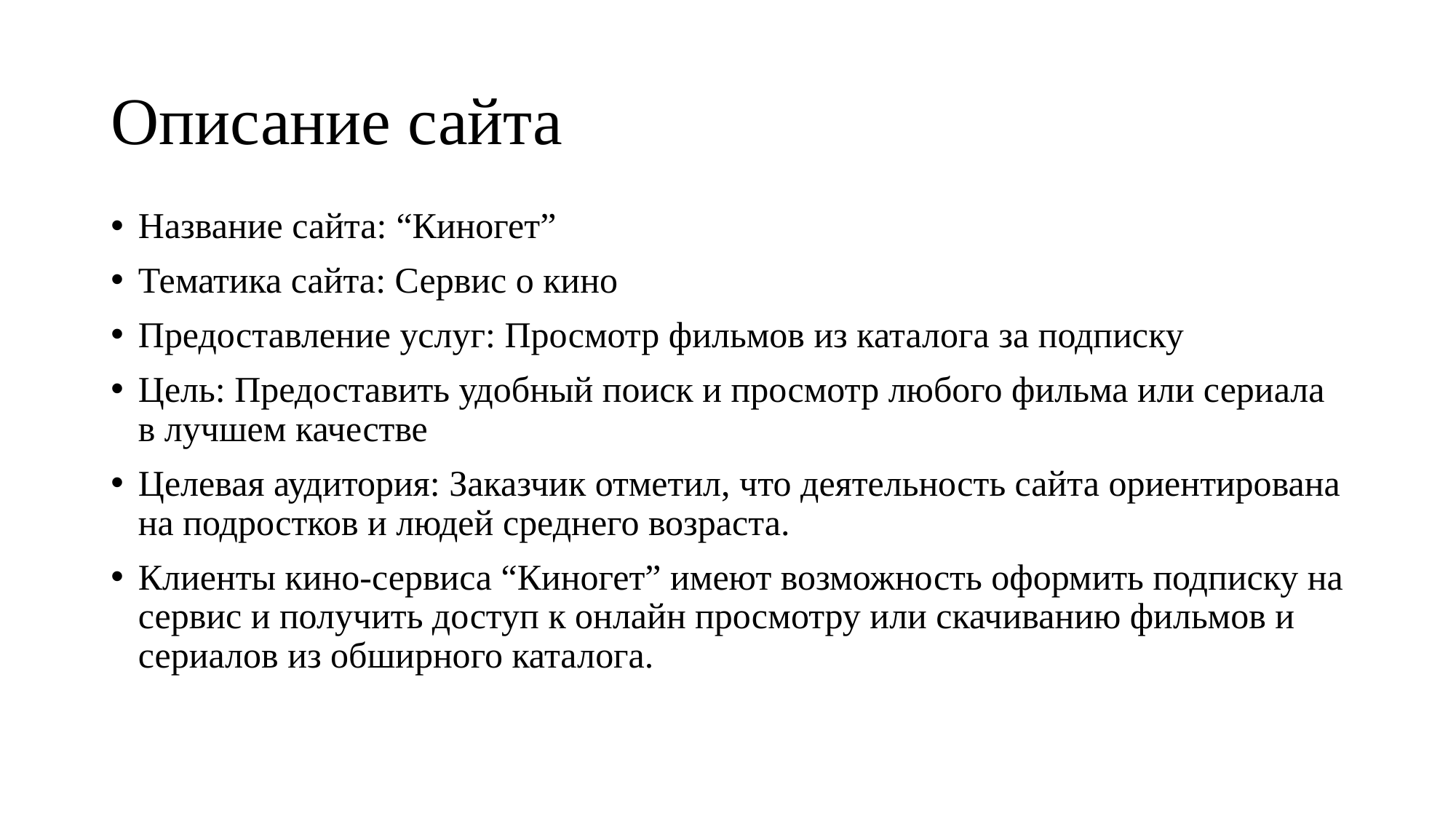

# Описание сайта
Название сайта: “Киногет”
Тематика сайта: Сервис о кино
Предоставление услуг: Просмотр фильмов из каталога за подписку
Цель: Предоставить удобный поиск и просмотр любого фильма или сериала в лучшем качестве
Целевая аудитория: Заказчик отметил, что деятельность сайта ориентирована на подростков и людей среднего возраста.
Клиенты кино-сервиса “Киногет” имеют возможность оформить подписку на сервис и получить доступ к онлайн просмотру или скачиванию фильмов и сериалов из обширного каталога.